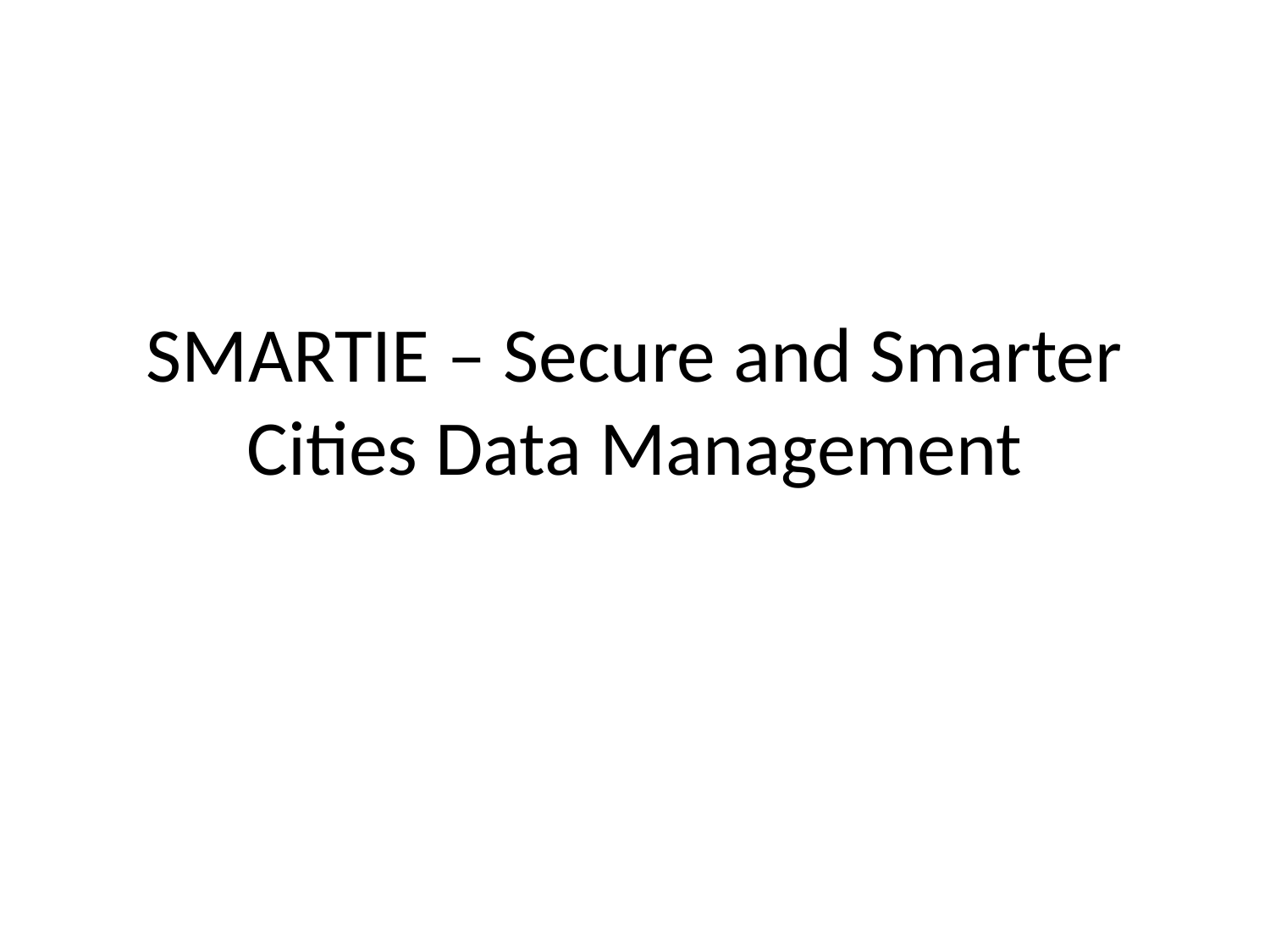

# SMARTIE – Secure and Smarter Cities Data Management